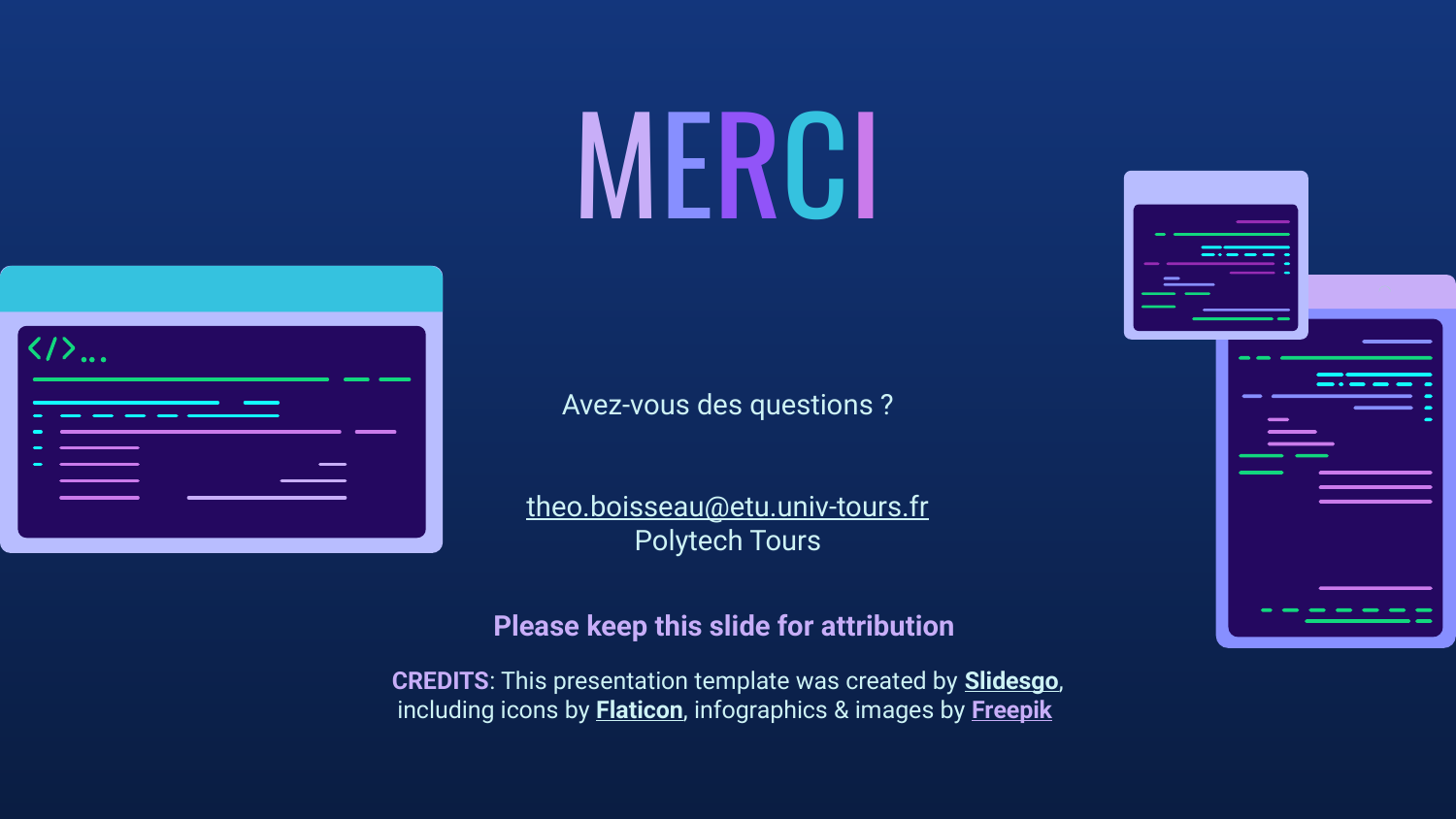

# MERCI

Avez-vous des questions ?

theo.boisseau@etu.univ-tours.fr
Polytech Tours
Please keep this slide for attribution